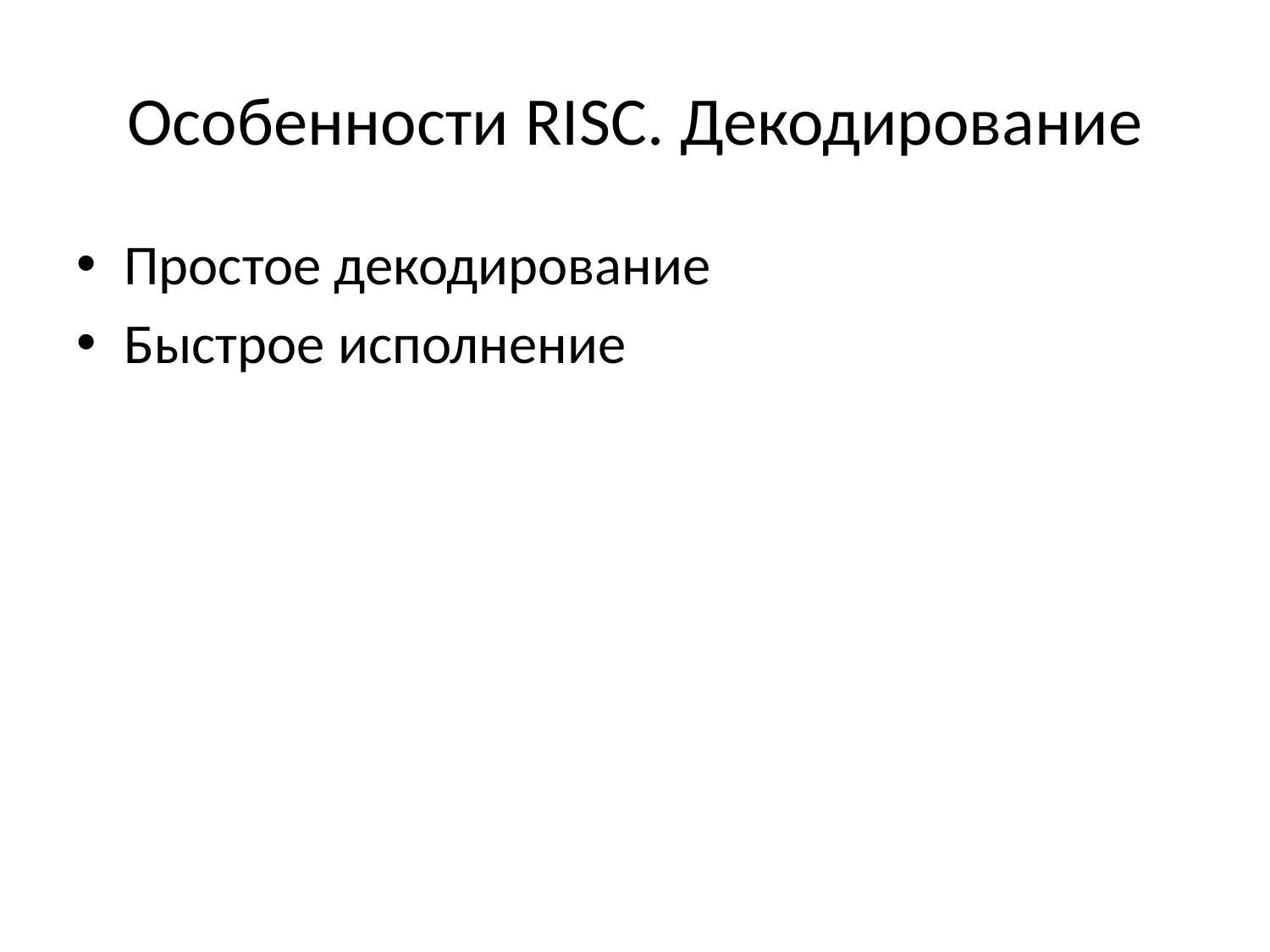

# Особенности RISC. Декодирование
Простое декодирование
Быстрое исполнение